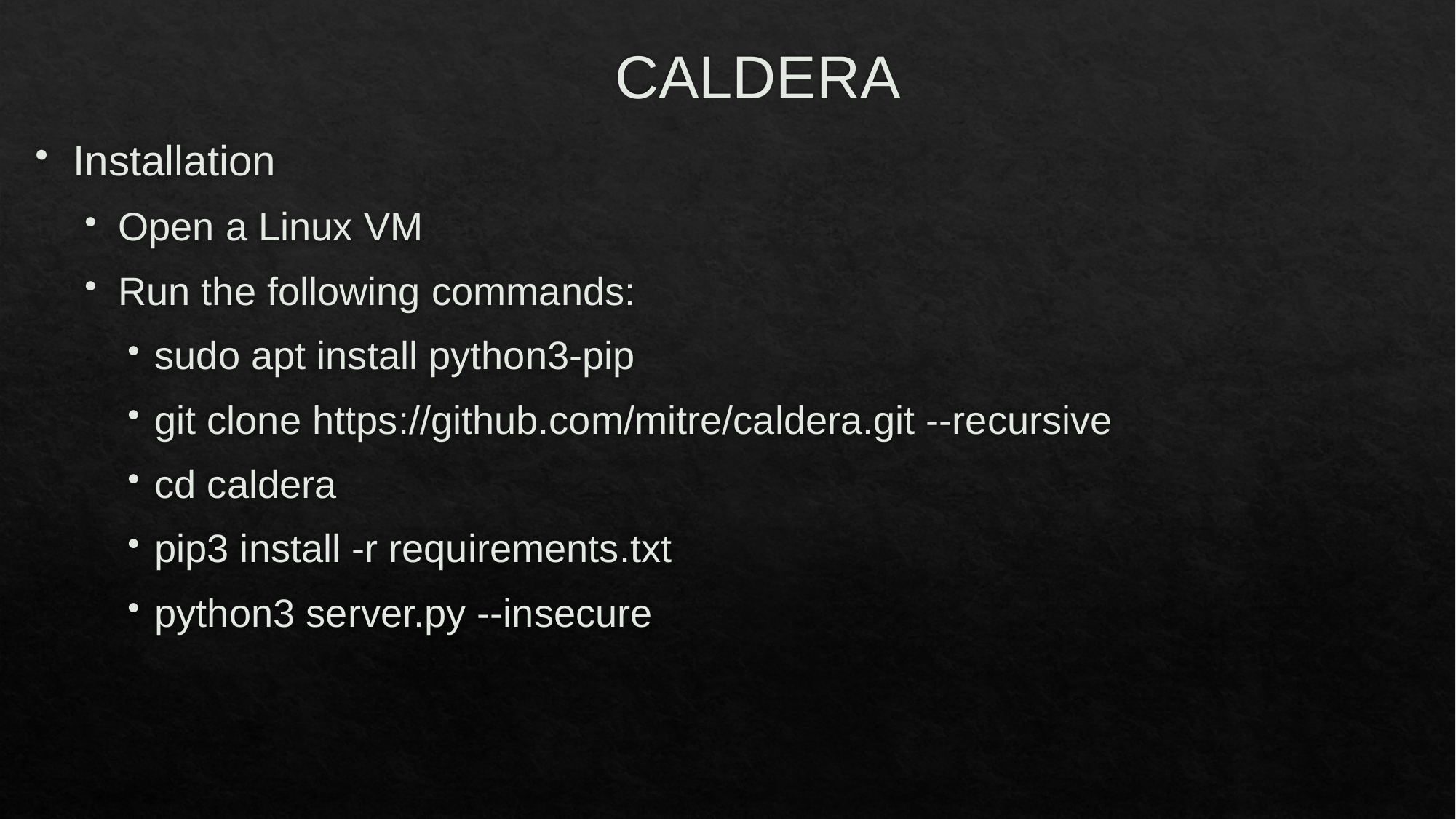

# CALDERA
Installation
Open a Linux VM
Run the following commands:
sudo apt install python3-pip
git clone https://github.com/mitre/caldera.git --recursive
cd caldera
pip3 install -r requirements.txt
python3 server.py --insecure